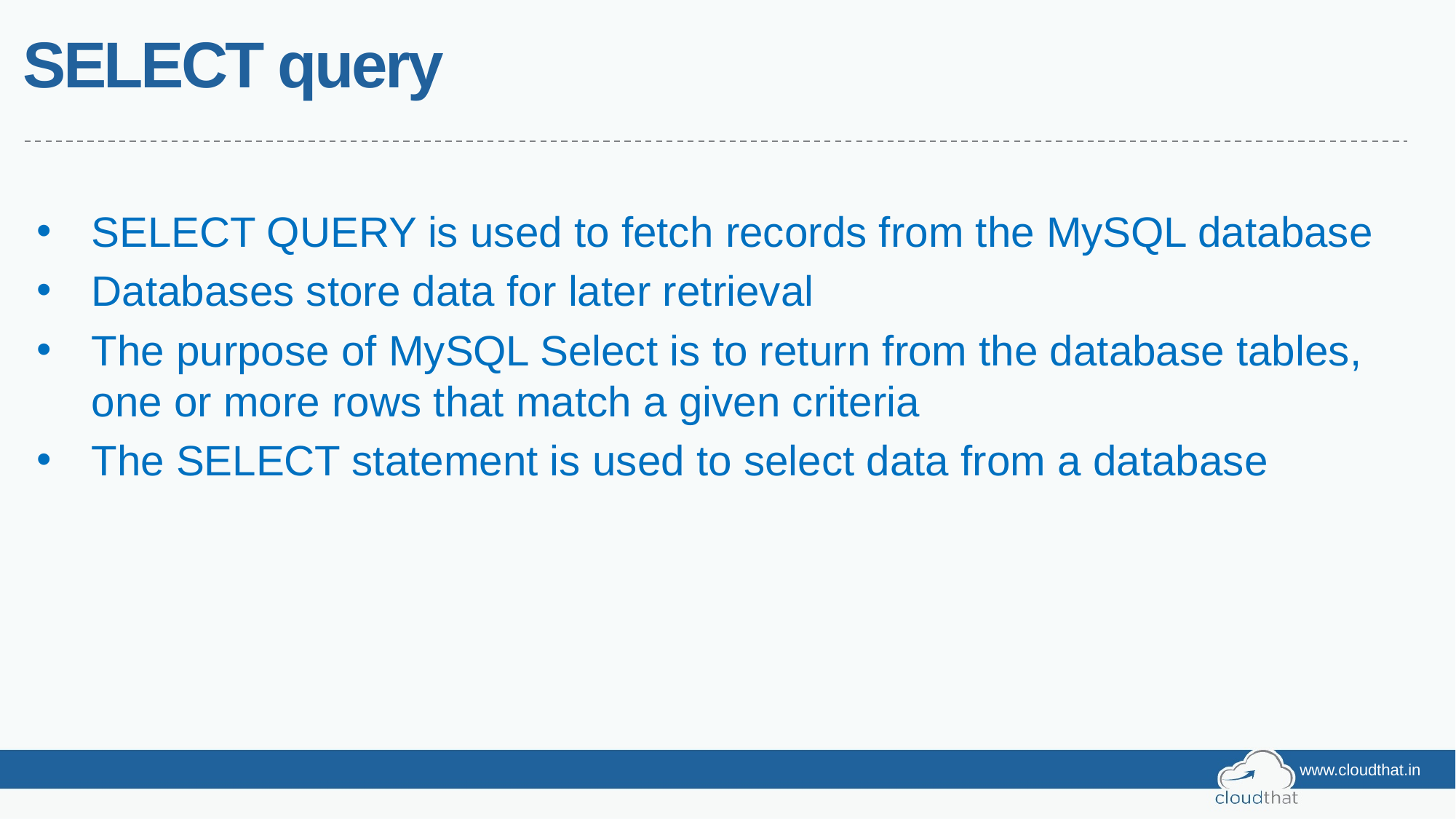

# SELECT query
SELECT QUERY is used to fetch records from the MySQL database
Databases store data for later retrieval
The purpose of MySQL Select is to return from the database tables, one or more rows that match a given criteria
The SELECT statement is used to select data from a database